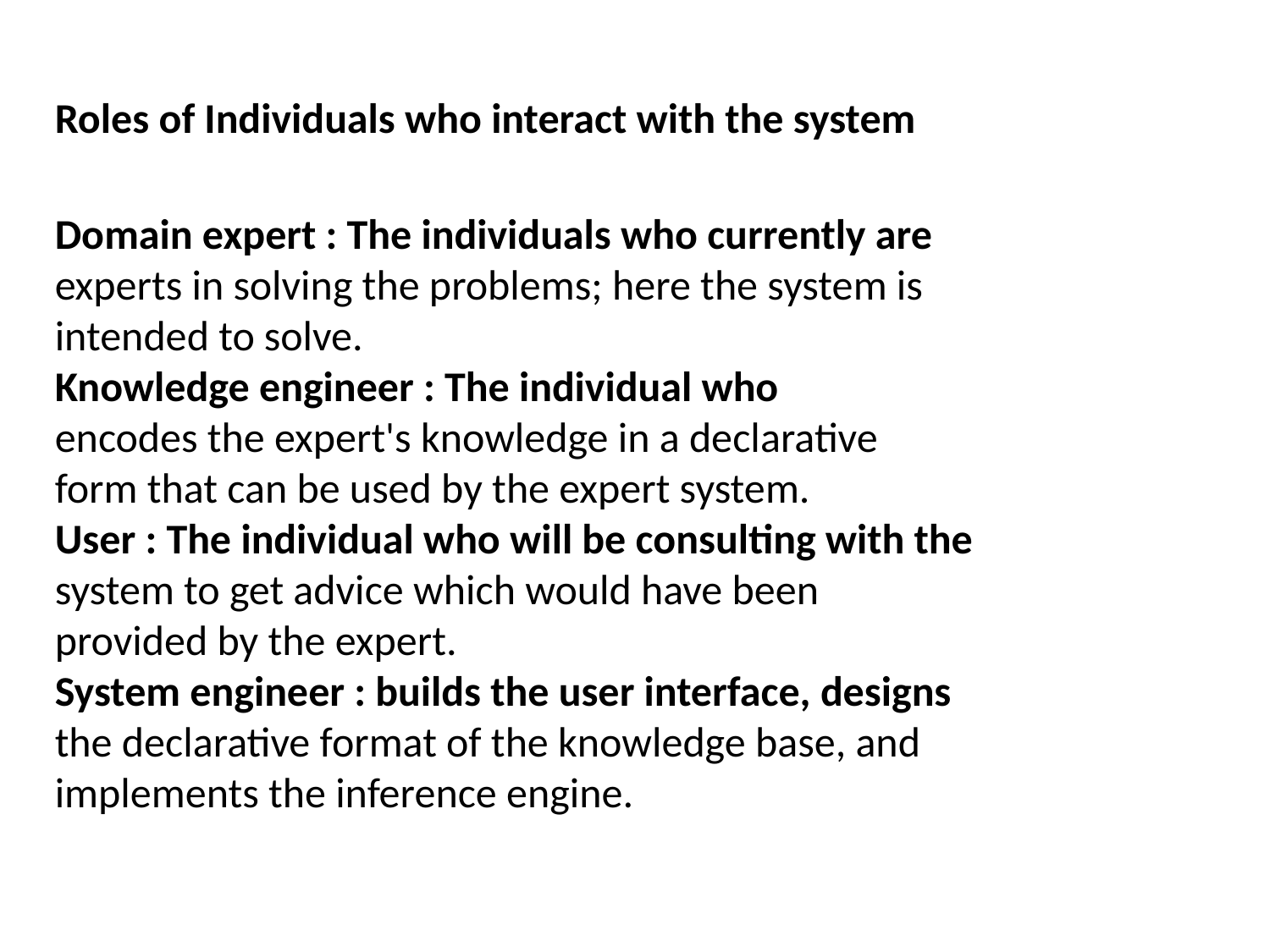

Roles of Individuals who interact with the system
Domain expert : The individuals who currently are
experts in solving the problems; here the system is
intended to solve.
Knowledge engineer : The individual who
encodes the expert's knowledge in a declarative
form that can be used by the expert system.
User : The individual who will be consulting with the
system to get advice which would have been
provided by the expert.
System engineer : builds the user interface, designs
the declarative format of the knowledge base, and
implements the inference engine.